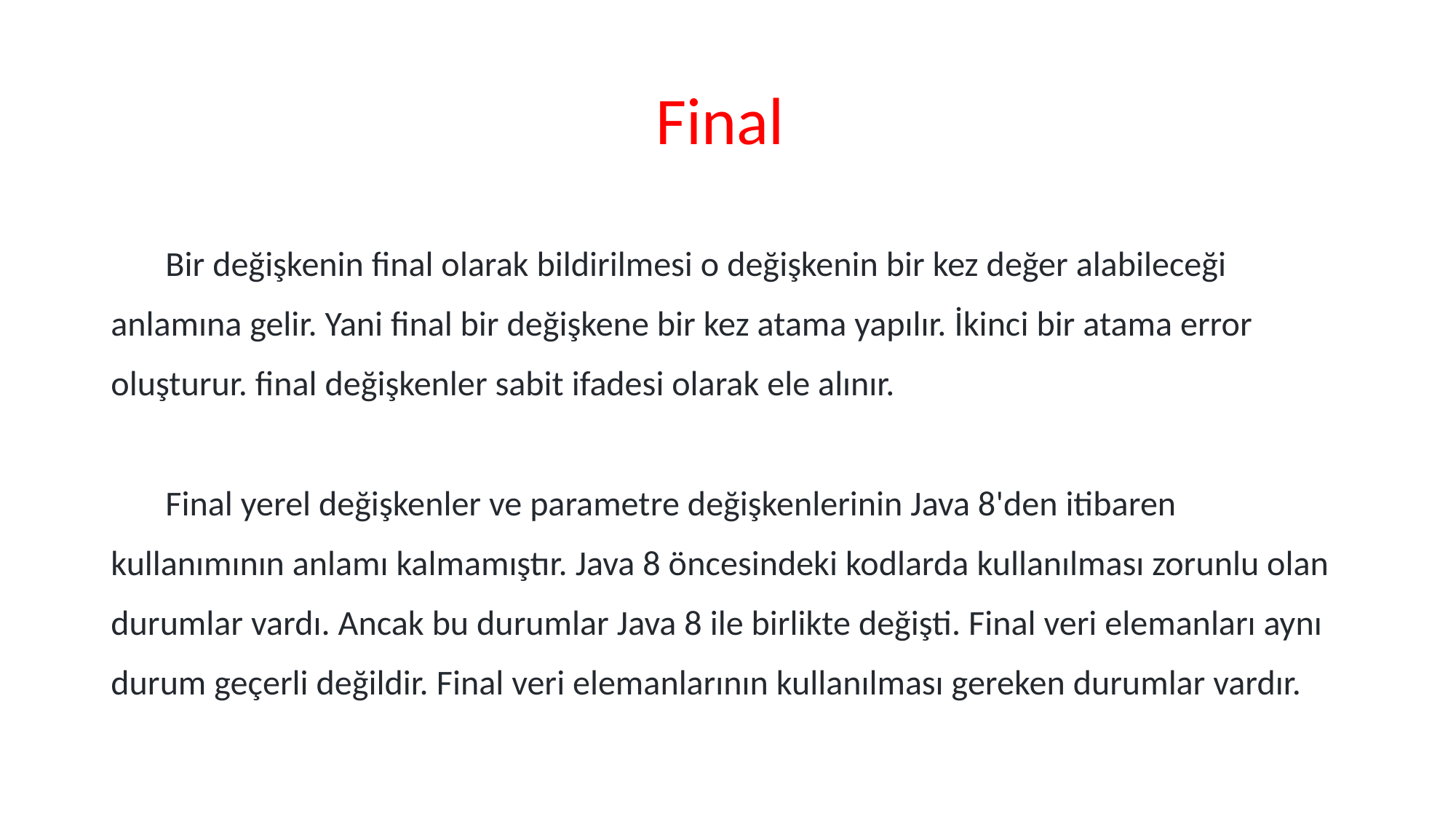

# Final
Bir değişkenin final olarak bildirilmesi o değişkenin bir kez değer alabileceği anlamına gelir. Yani final bir değişkene bir kez atama yapılır. İkinci bir atama error oluşturur. final değişkenler sabit ifadesi olarak ele alınır.

Final yerel değişkenler ve parametre değişkenlerinin Java 8'den itibaren kullanımının anlamı kalmamıştır. Java 8 öncesindeki kodlarda kullanılması zorunlu olan durumlar vardı. Ancak bu durumlar Java 8 ile birlikte değişti. Final veri elemanları aynı durum geçerli değildir. Final veri elemanlarının kullanılması gereken durumlar vardır.